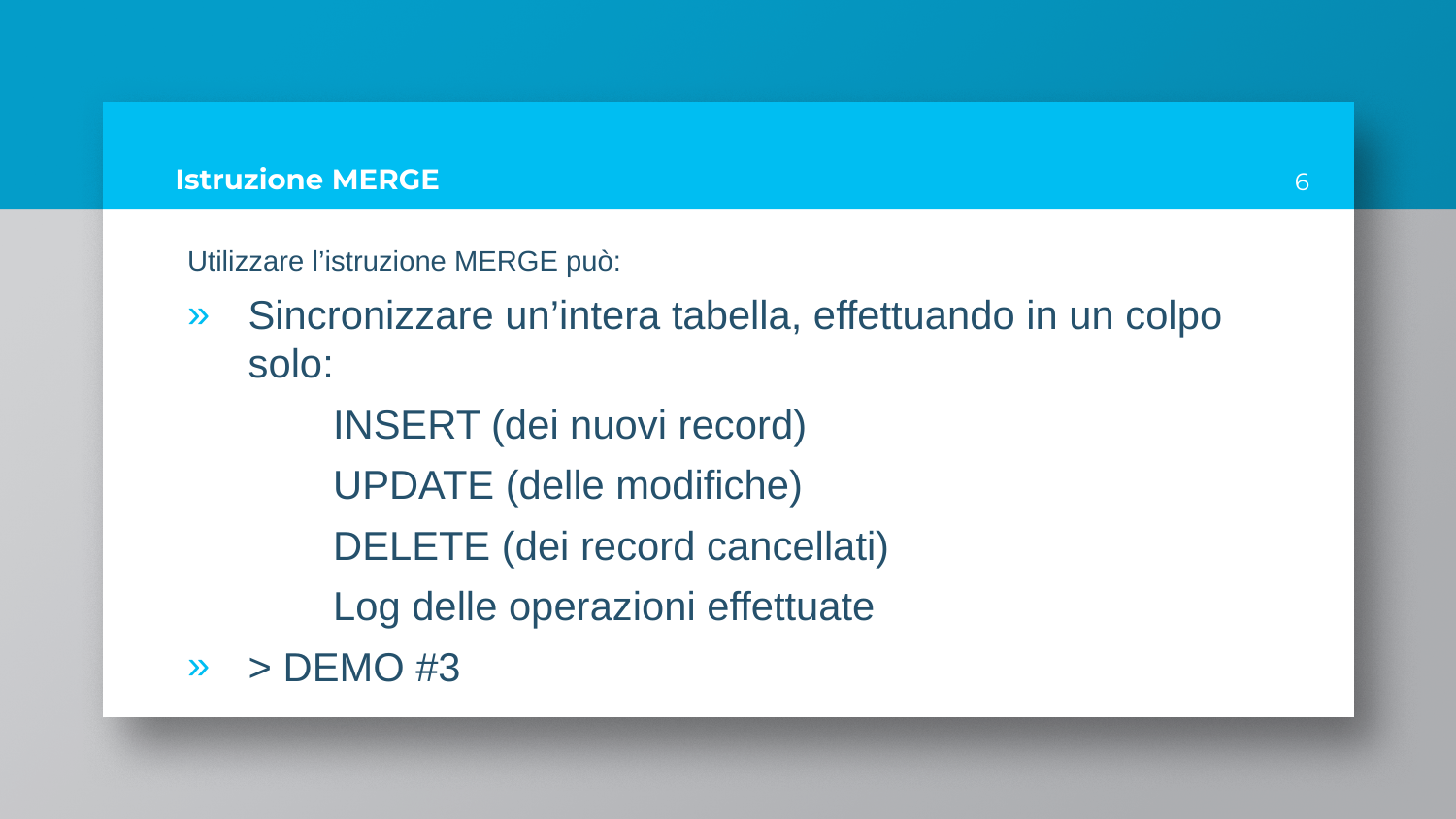

# Istruzione MERGE
6
Utilizzare l’istruzione MERGE può:
Sincronizzare un’intera tabella, effettuando in un colpo solo:
	INSERT (dei nuovi record)
	UPDATE (delle modifiche)
	DELETE (dei record cancellati)
	Log delle operazioni effettuate
> DEMO #3